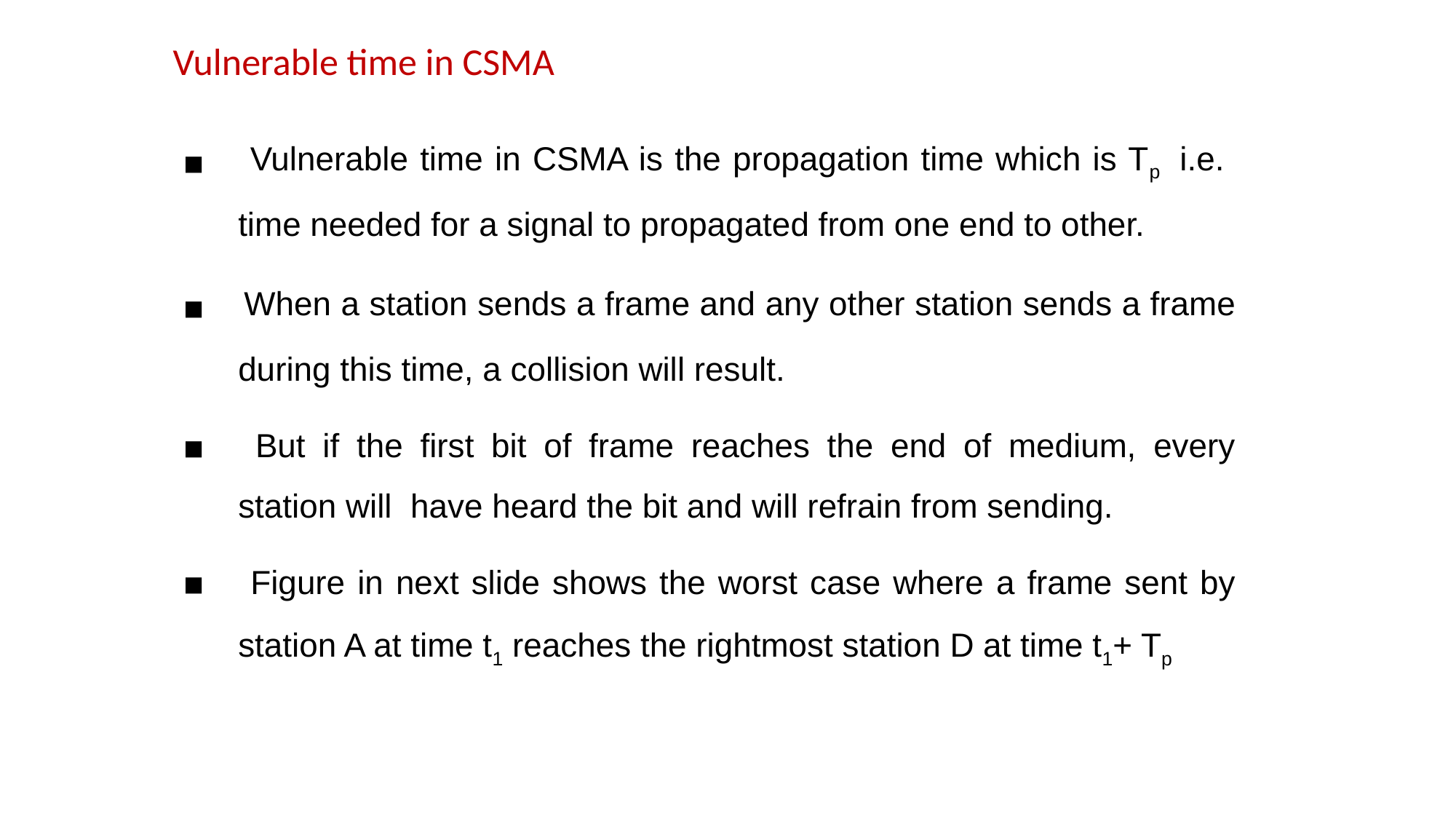

# Vulnerable time in CSMA
 Vulnerable time in CSMA is the propagation time which is Tp  i.e.  time needed for a signal to propagated from one end to other.
 When a station sends a frame and any other station sends a frame during this time, a collision will result.
 But if the first bit of frame reaches the end of medium, every station will  have heard the bit and will refrain from sending.
 Figure in next slide shows the worst case where a frame sent by station A at time t1 reaches the rightmost station D at time t1+ Tp